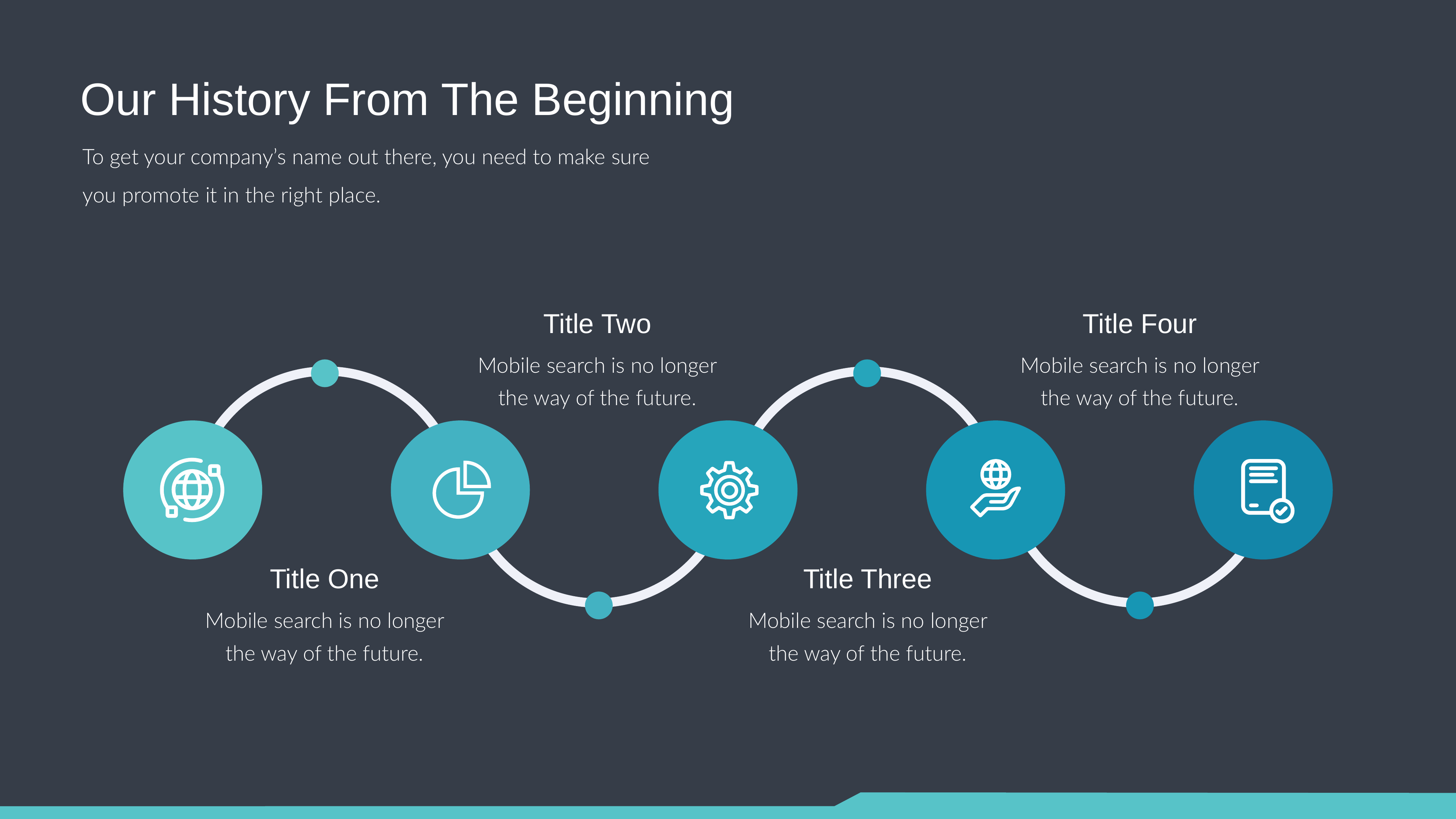

Our History From The Beginning
To get your company’s name out there, you need to make sure you promote it in the right place.
Title Two
Title Four

Mobile search is no longer the way of the future.
Mobile search is no longer the way of the future.

Title One
Title Three

Mobile search is no longer the way of the future.
Mobile search is no longer the way of the future.